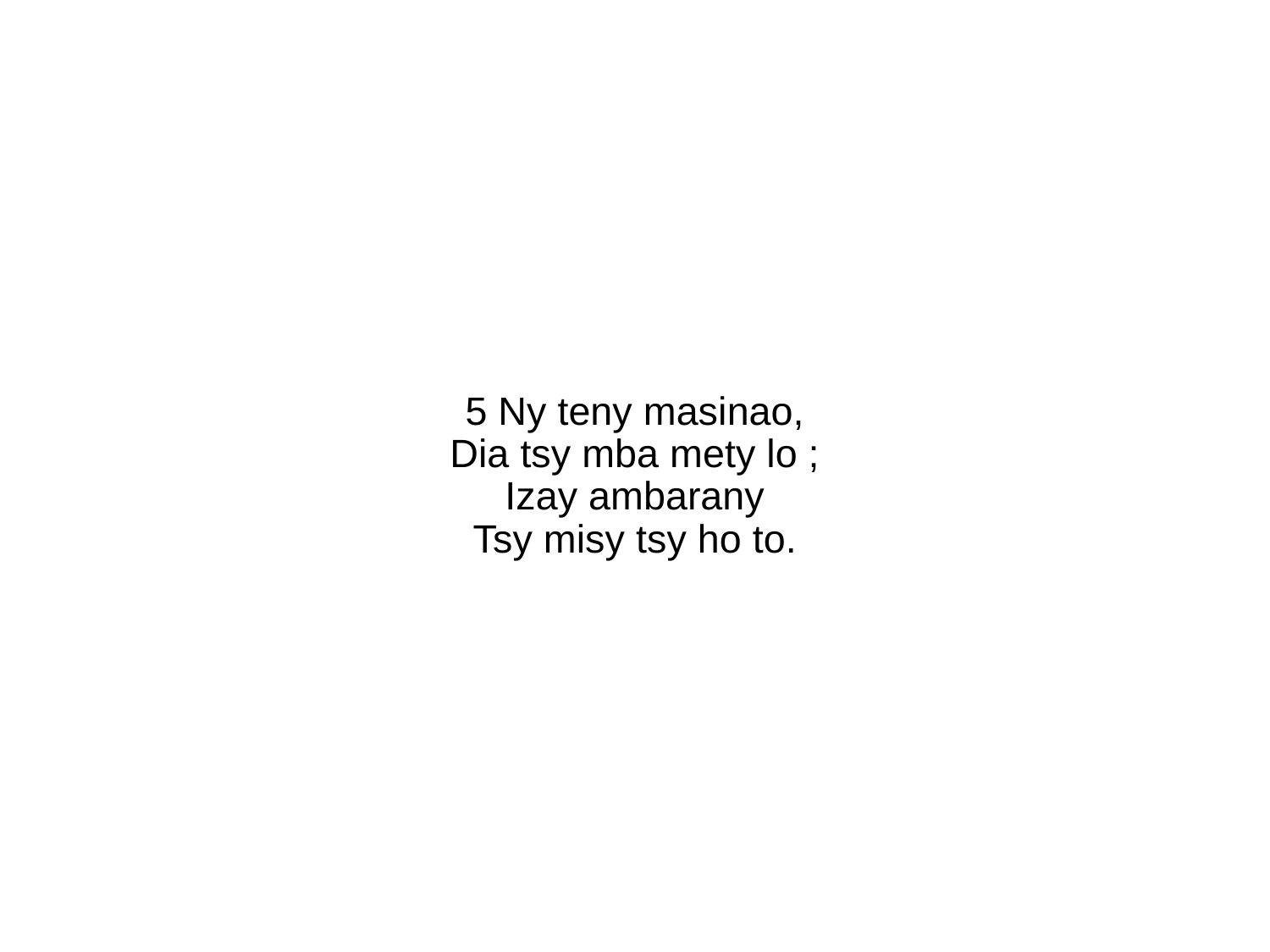

5 Ny teny masinao,
Dia tsy mba mety lo ;
Izay ambarany
Tsy misy tsy ho to.